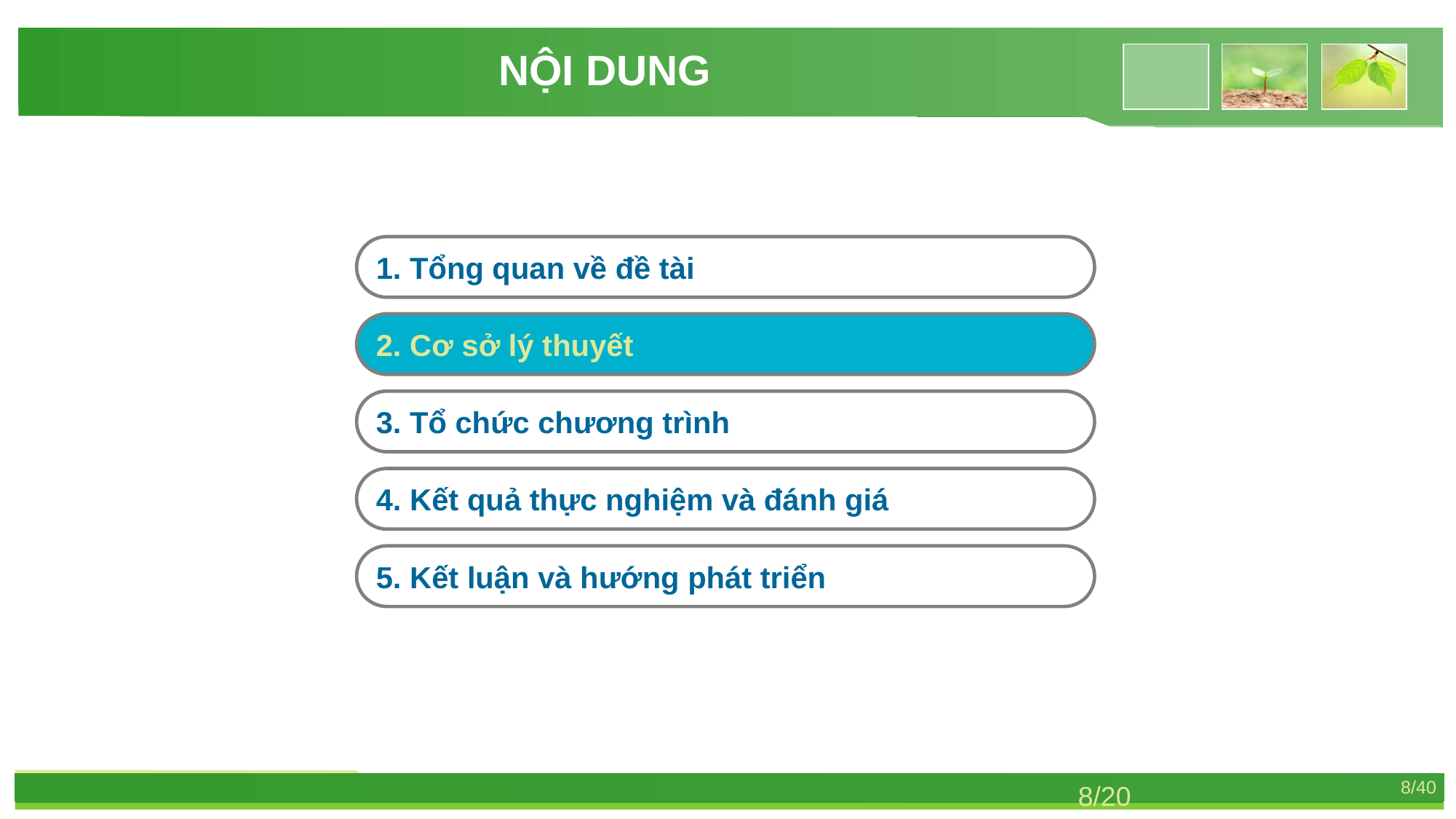

NỘI DUNG
1. Tổng quan về đề tài
2. Cơ sở lý thuyết
3. Tổ chức chương trình
4. Kết quả thực nghiệm và đánh giá
5. Kết luận và hướng phát triển
8/20